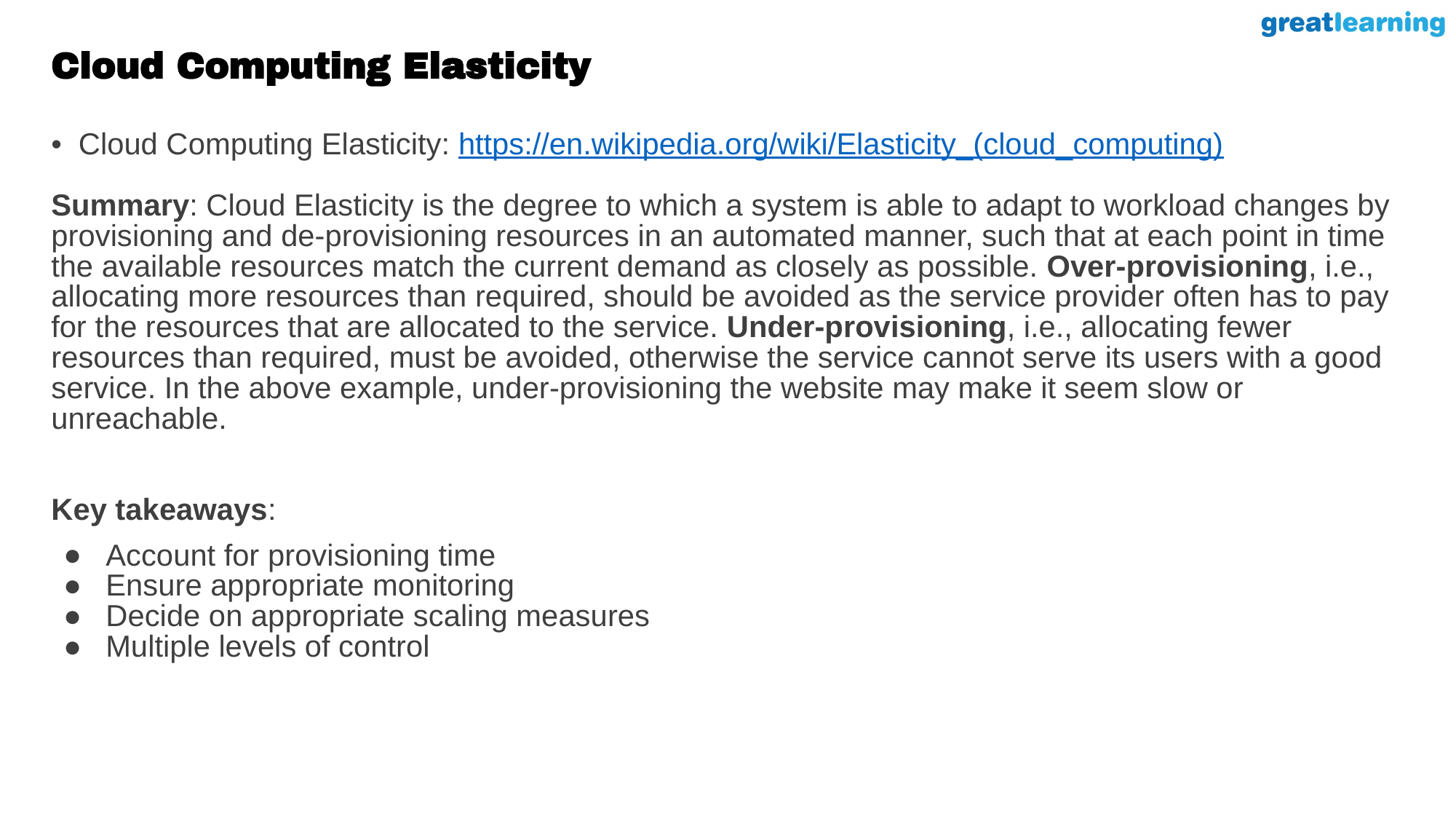

# Cloud Computing Elasticity
Cloud Computing Elasticity: https://en.wikipedia.org/wiki/Elasticity_(cloud_computing)

Summary: Cloud Elasticity is the degree to which a system is able to adapt to workload changes by provisioning and de-provisioning resources in an automated manner, such that at each point in time the available resources match the current demand as closely as possible. Over-provisioning, i.e., allocating more resources than required, should be avoided as the service provider often has to pay for the resources that are allocated to the service. Under-provisioning, i.e., allocating fewer resources than required, must be avoided, otherwise the service cannot serve its users with a good service. In the above example, under-provisioning the website may make it seem slow or unreachable.

Key takeaways:
Account for provisioning time
Ensure appropriate monitoring
Decide on appropriate scaling measures
Multiple levels of control